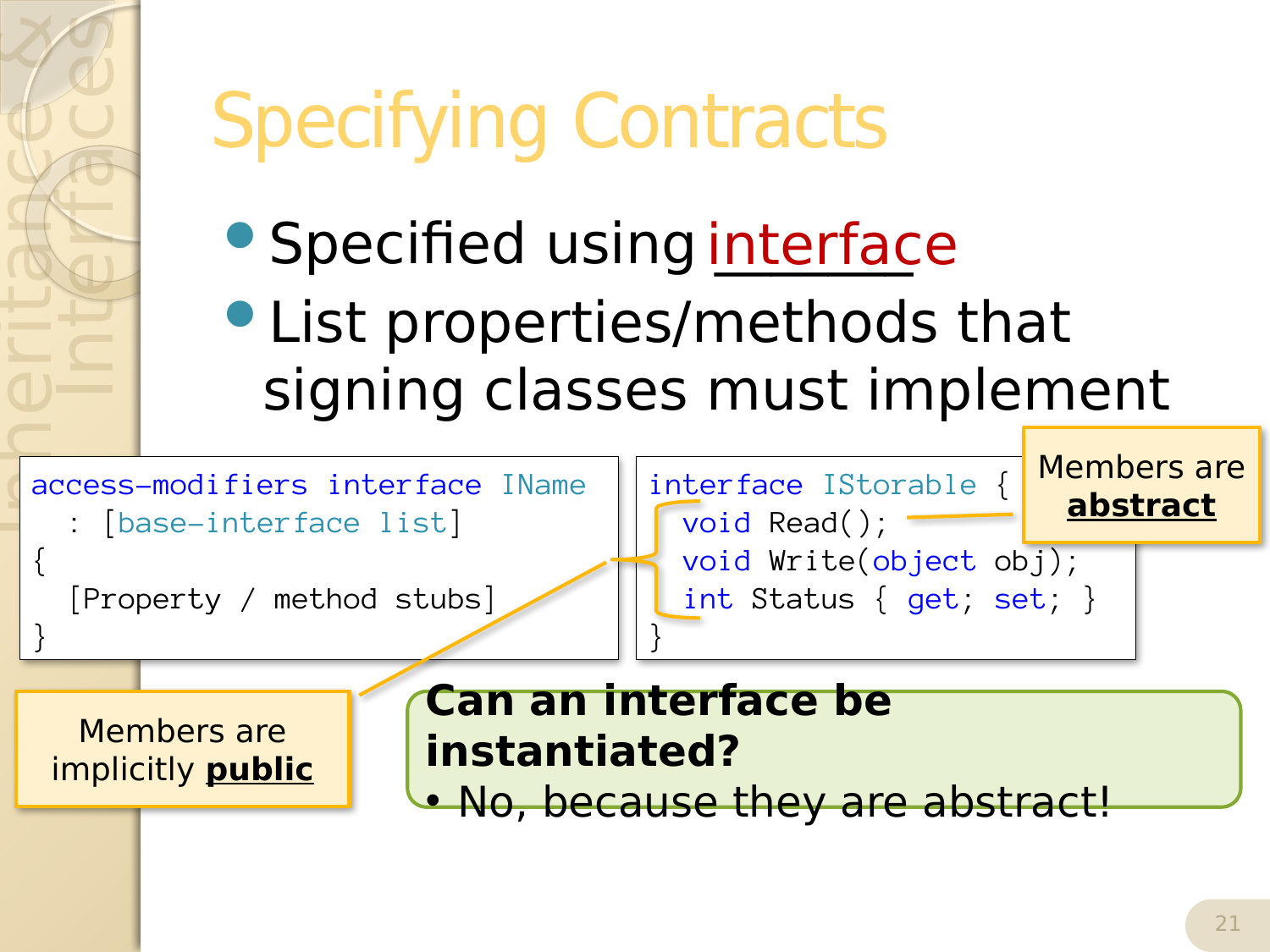

# Specifying Contracts
Specified using _______
List properties/methods that signing classes must implement
interface
Members are abstract
access-modifiers interface IName
  : [base-interface list]
{
  [Property / method stubs]
}
interface IStorable {
  void Read();
  void Write(object obj);
  int Status { get; set; }
}

Members are implicitly public
Can an interface be instantiated?
No, because they are abstract!
21